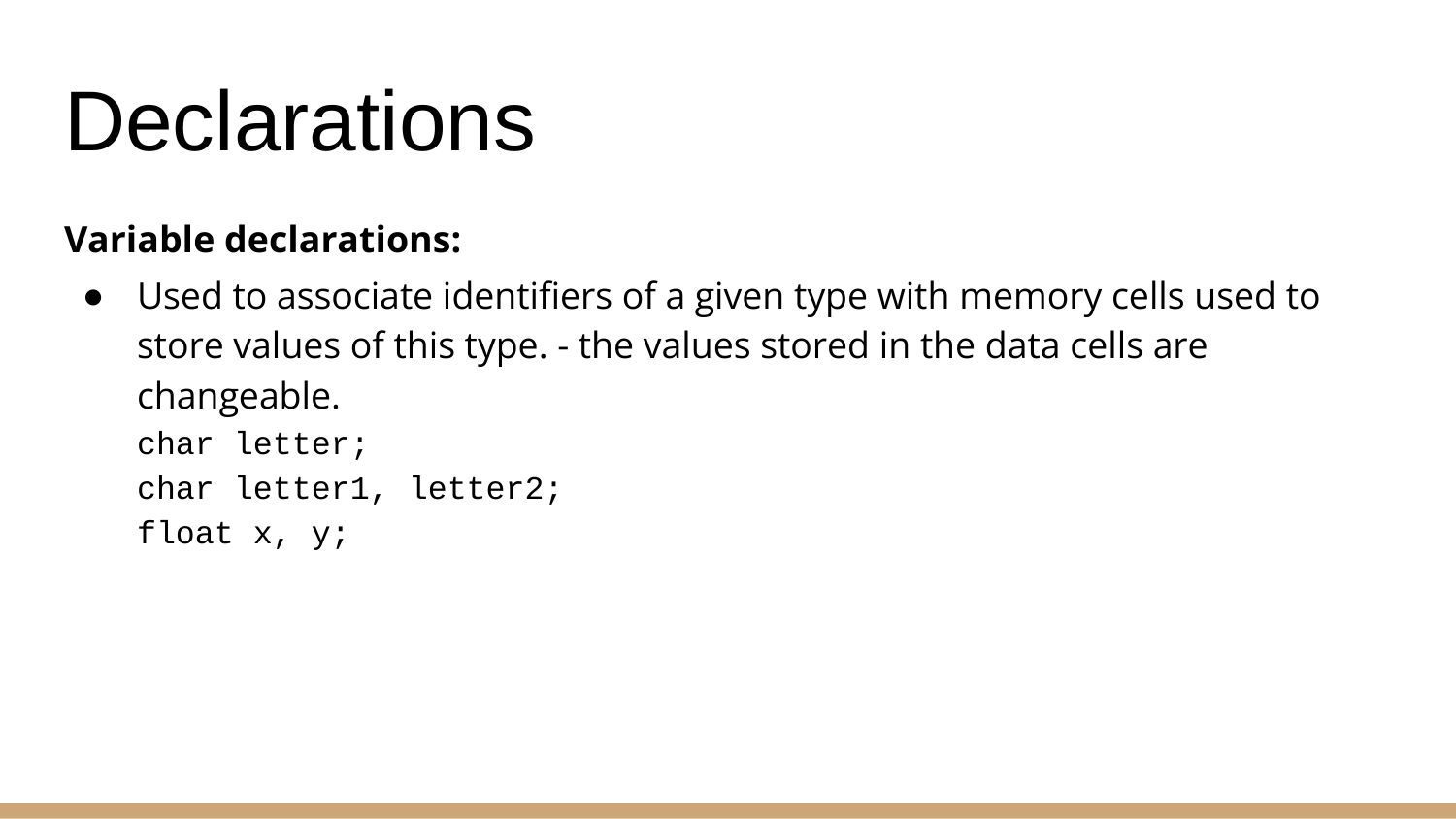

# Declarations
Variable declarations:
Used to associate identifiers of a given type with memory cells used to store values of this type. - the values stored in the data cells are changeable.
char letter;
char letter1, letter2;
float x, y;